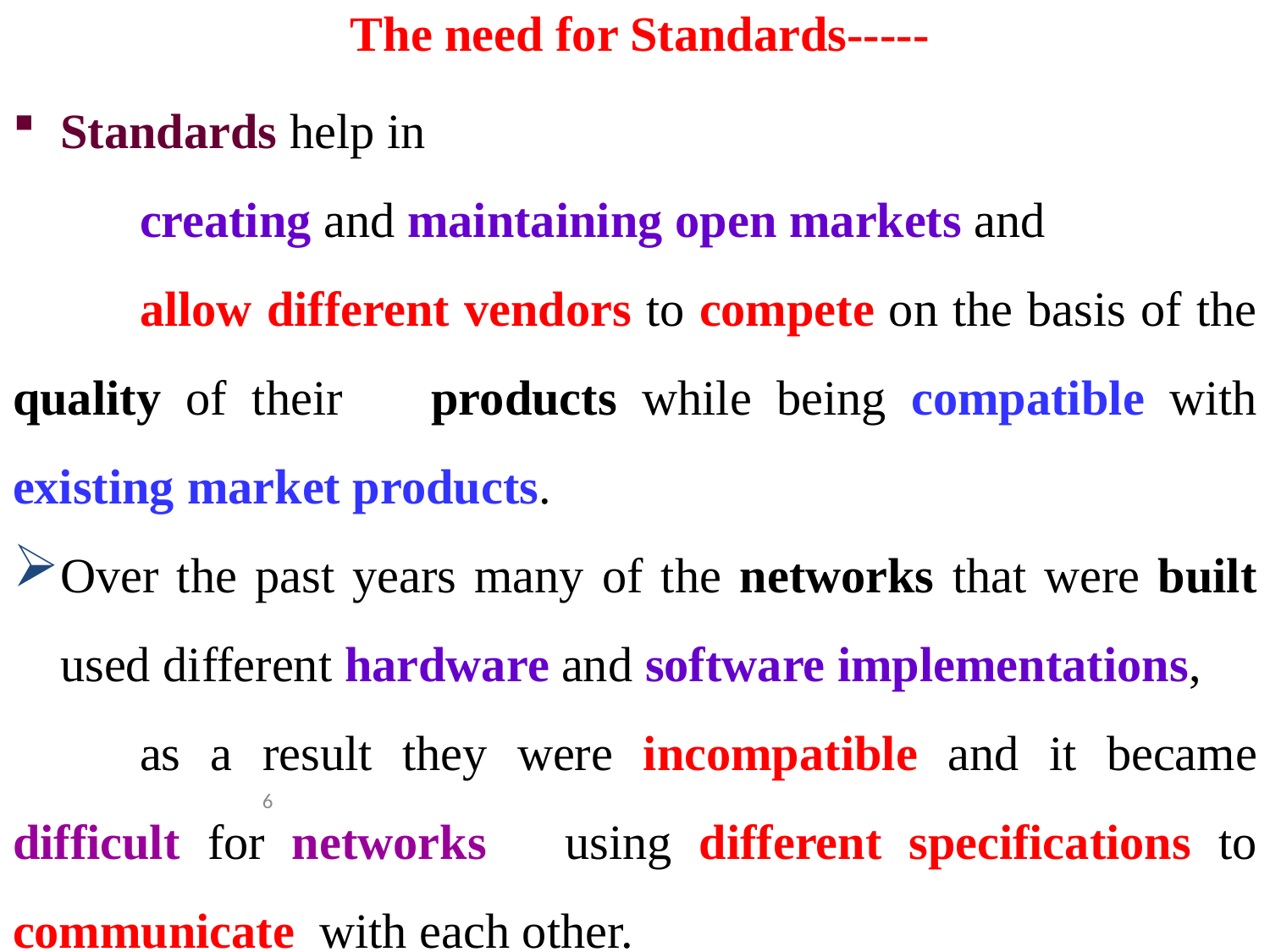

# The need for Standards-----
Standards help in
	creating and maintaining open markets and
	allow different vendors to compete on the basis of the quality of their 	products while being compatible with existing market products.
Over the past years many of the networks that were built used different hardware and software implementations,
	as a result they were incompatible and it became difficult for networks 	using different specifications to communicate  with each other.
6